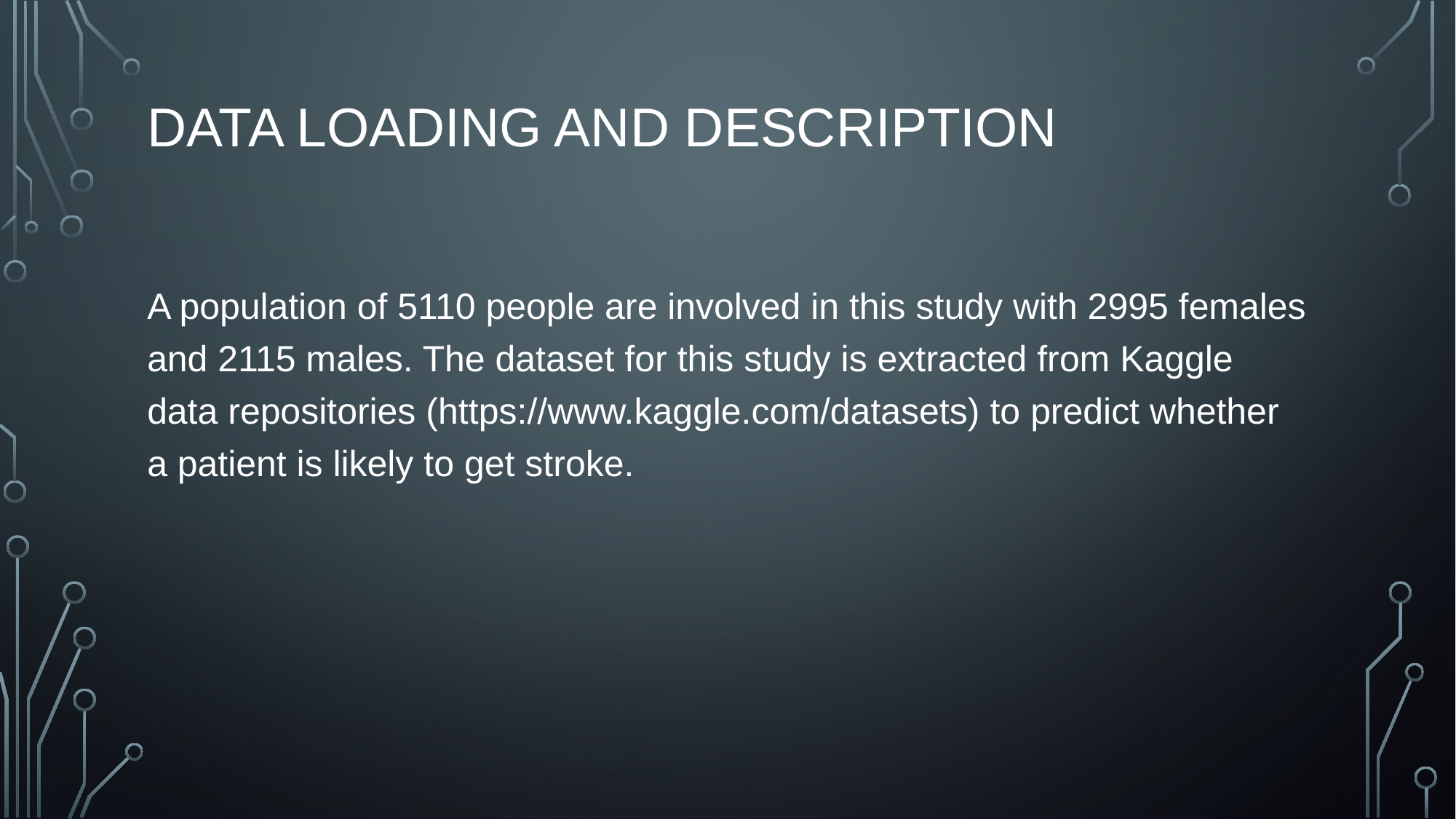

# Data loading and Description
A population of 5110 people are involved in this study with 2995 females and 2115 males. The dataset for this study is extracted from Kaggle data repositories (https://www.kaggle.com/datasets) to predict whether a patient is likely to get stroke.